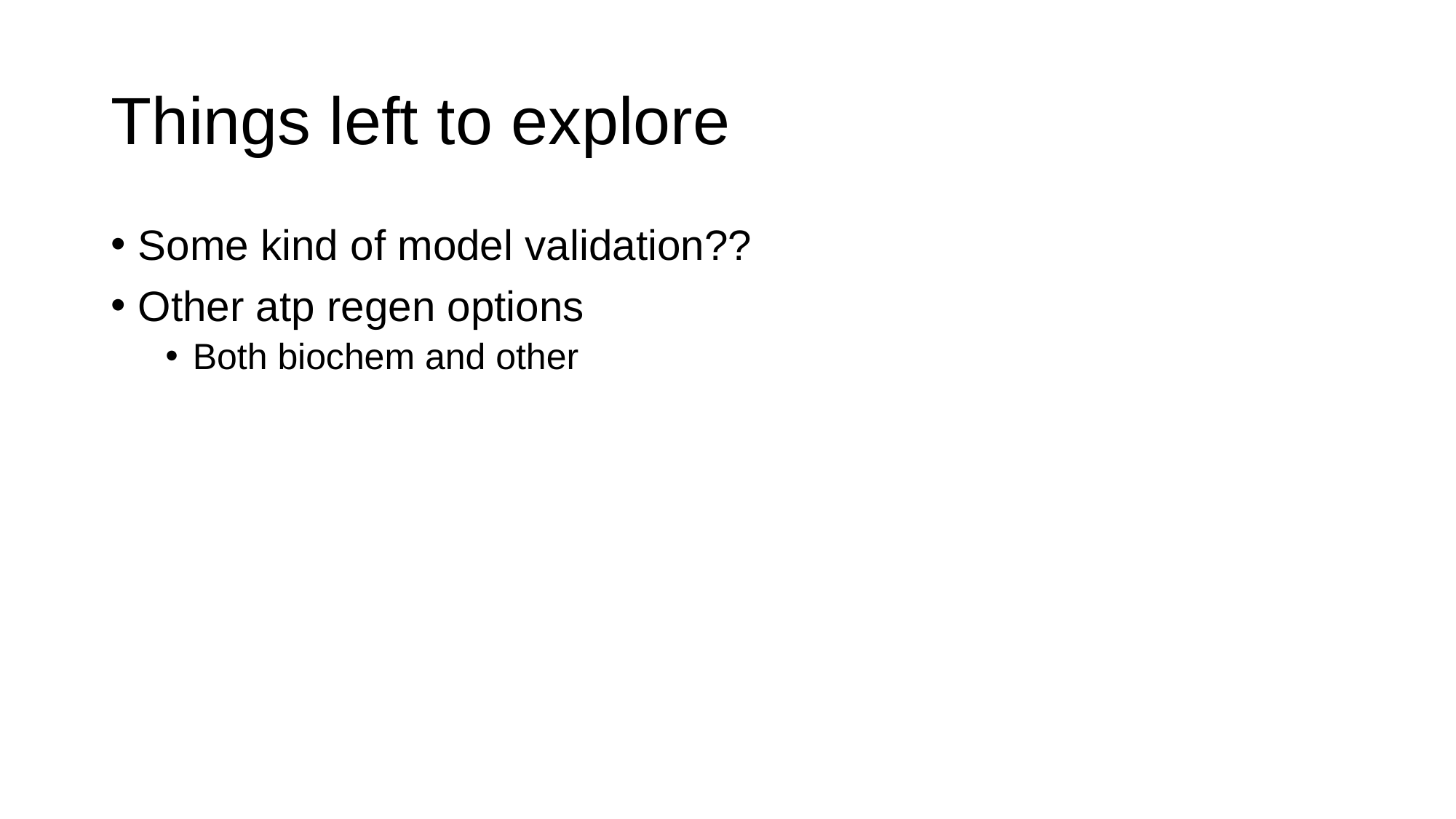

# Things left to explore
Some kind of model validation??
Other atp regen options
Both biochem and other